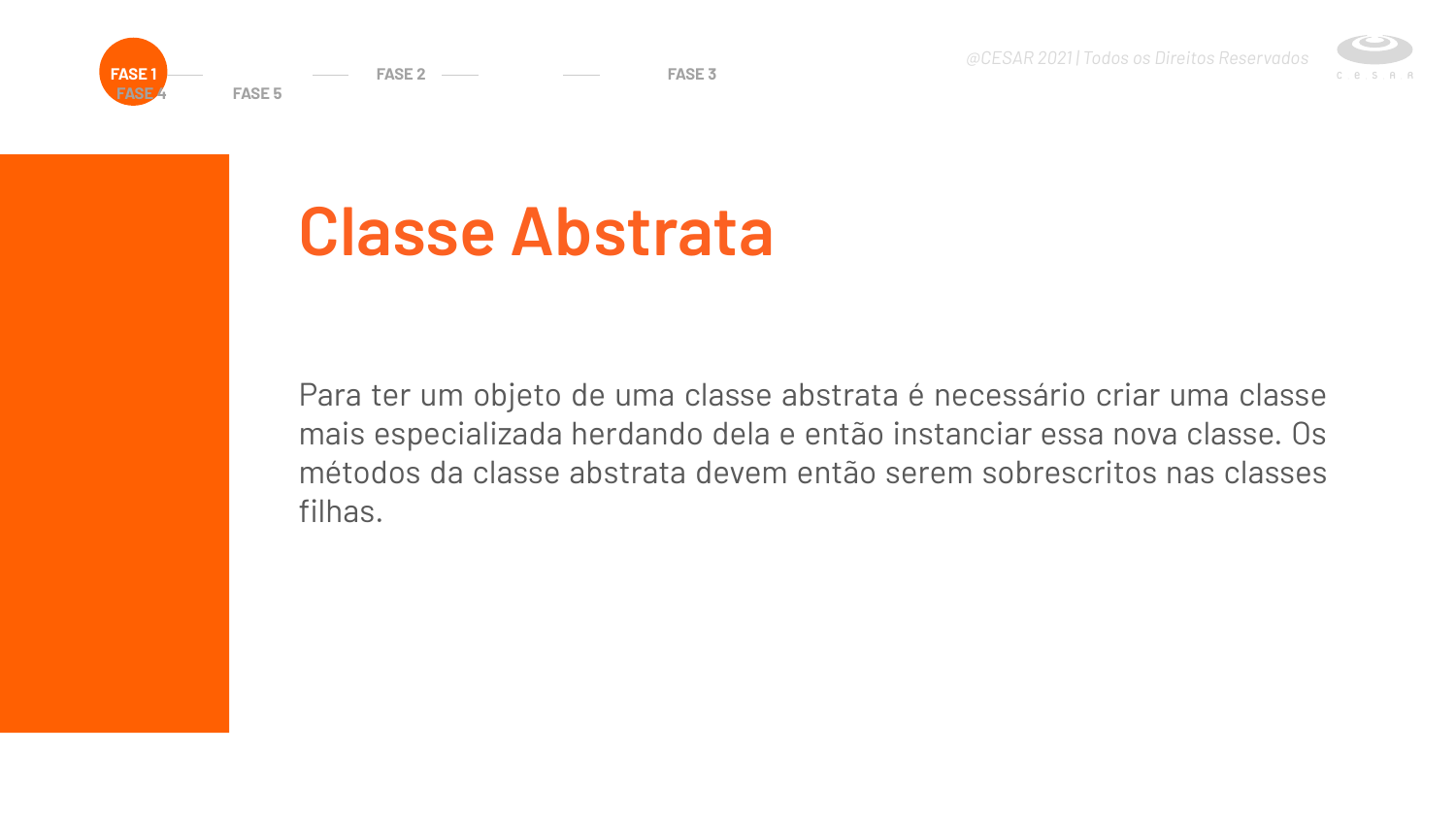

@CESAR 2021 | Todos os Direitos Reservados

        FASE 1		FASE 2 		FASE 3                       FASE 4                     FASE 5

Classe Abstrata
Para ter um objeto de uma classe abstrata é necessário criar uma classe mais especializada herdando dela e então instanciar essa nova classe. Os métodos da classe abstrata devem então serem sobrescritos nas classes filhas.